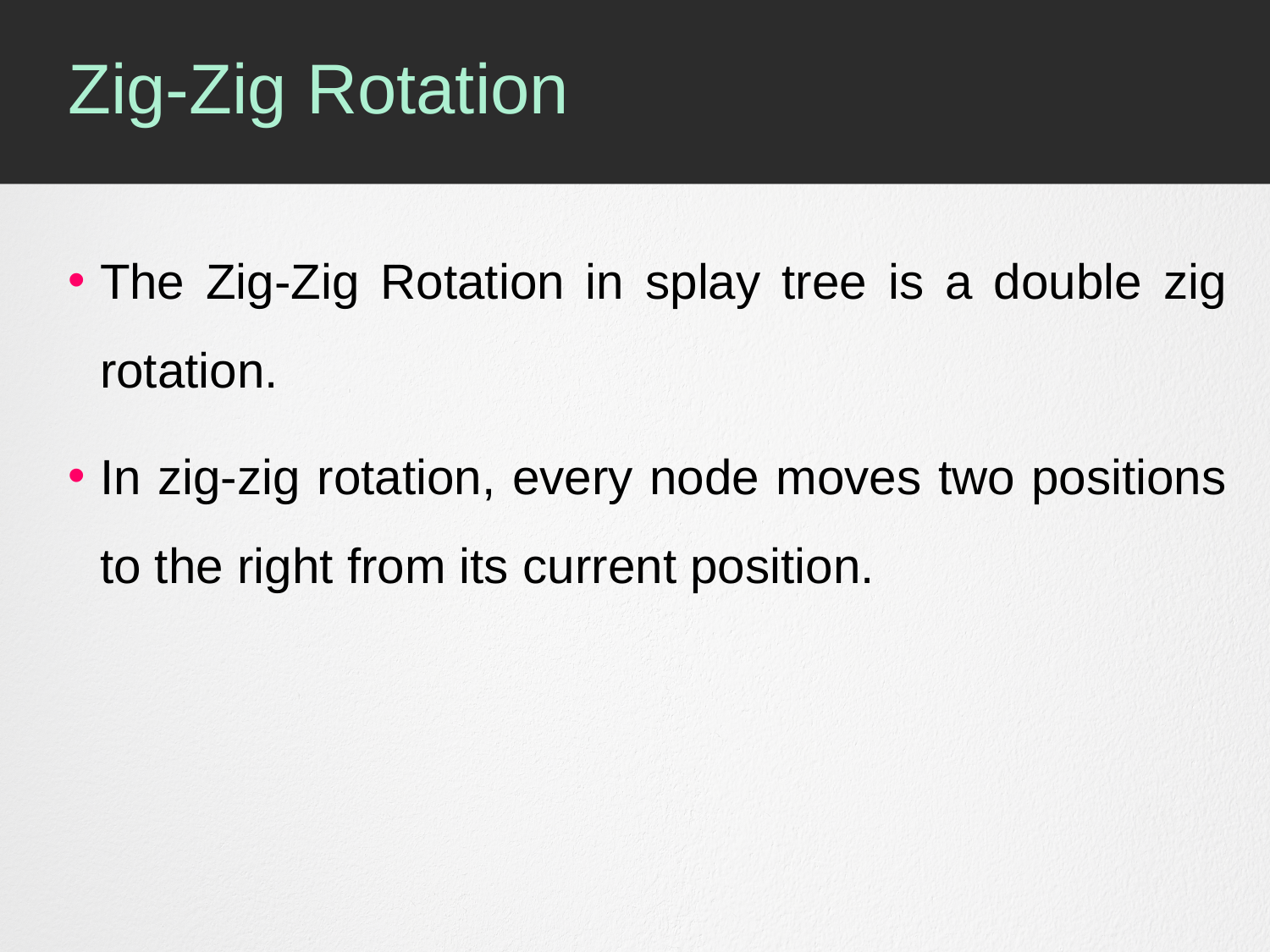

# Zig-Zig Rotation
The Zig-Zig Rotation in splay tree is a double zig rotation.
In zig-zig rotation, every node moves two positions to the right from its current position.